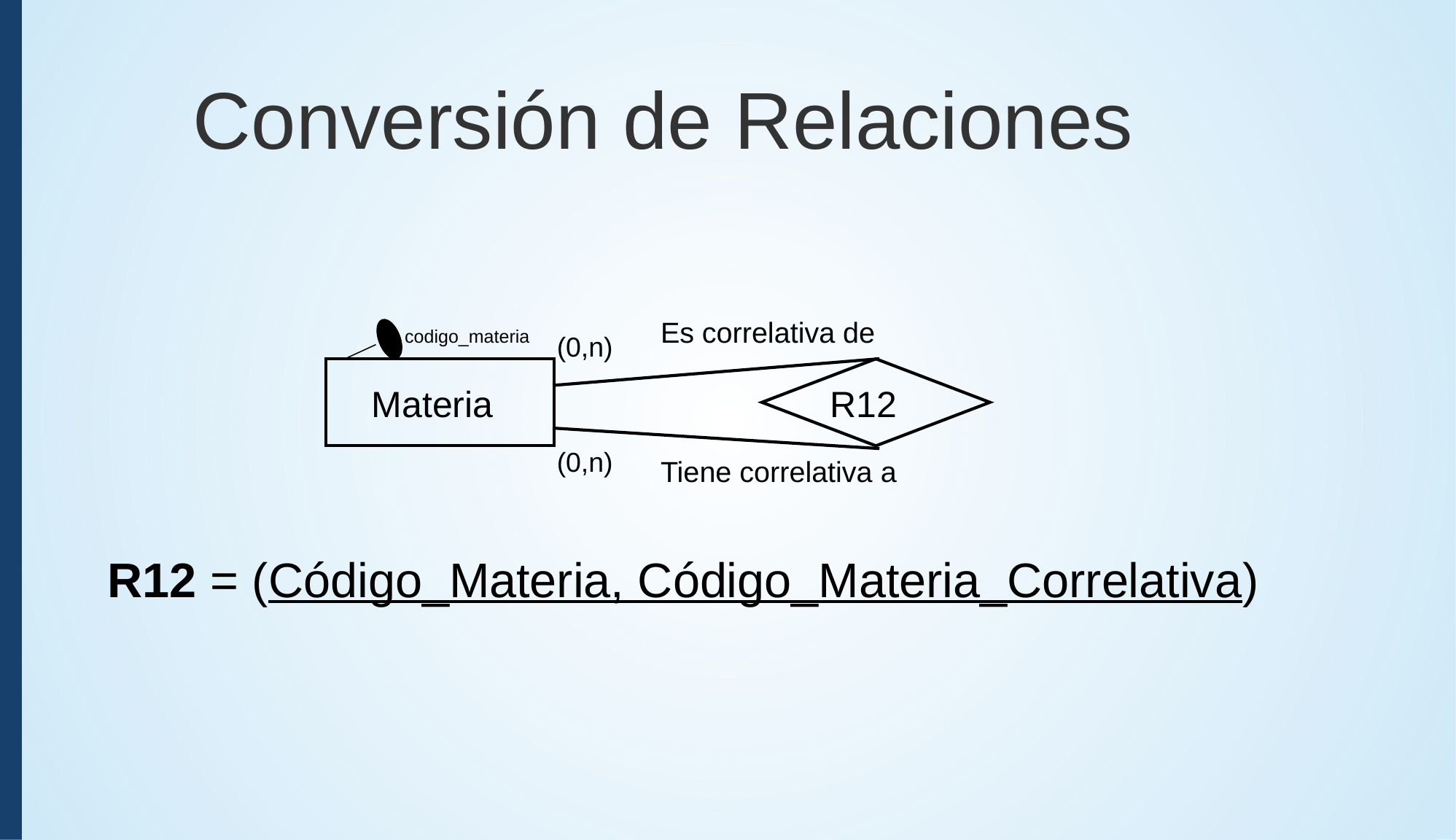

Conversión de Relaciones
Es correlativa de

codigo_materia
(0,n)

Materia

R12
(0,n)
Tiene correlativa a
R12 = (Código_Materia, Código_Materia_Correlativa)